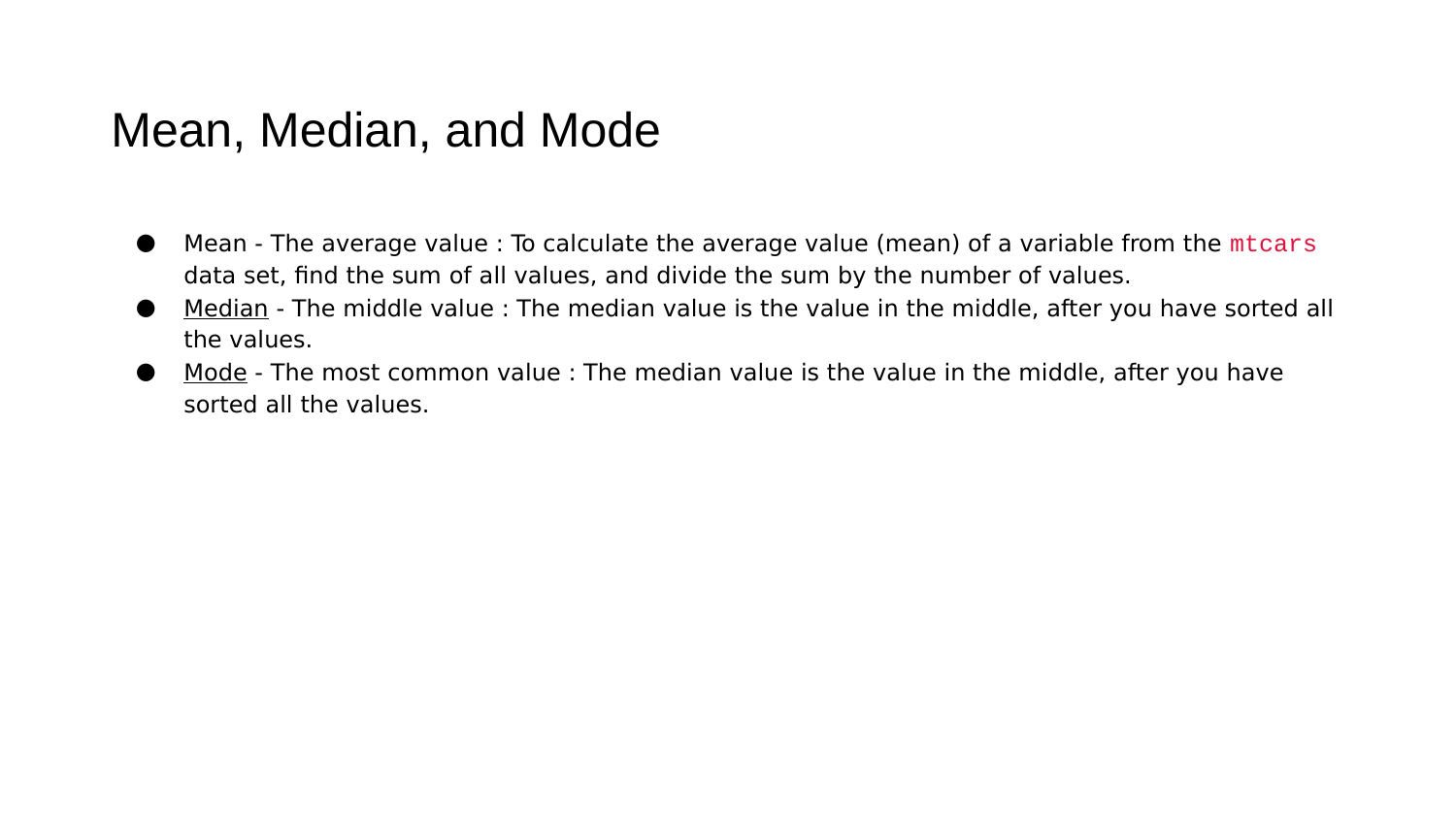

# Mean, Median, and Mode
Mean - The average value : To calculate the average value (mean) of a variable from the mtcars data set, find the sum of all values, and divide the sum by the number of values.
Median - The middle value : The median value is the value in the middle, after you have sorted all the values.
Mode - The most common value : The median value is the value in the middle, after you have sorted all the values.